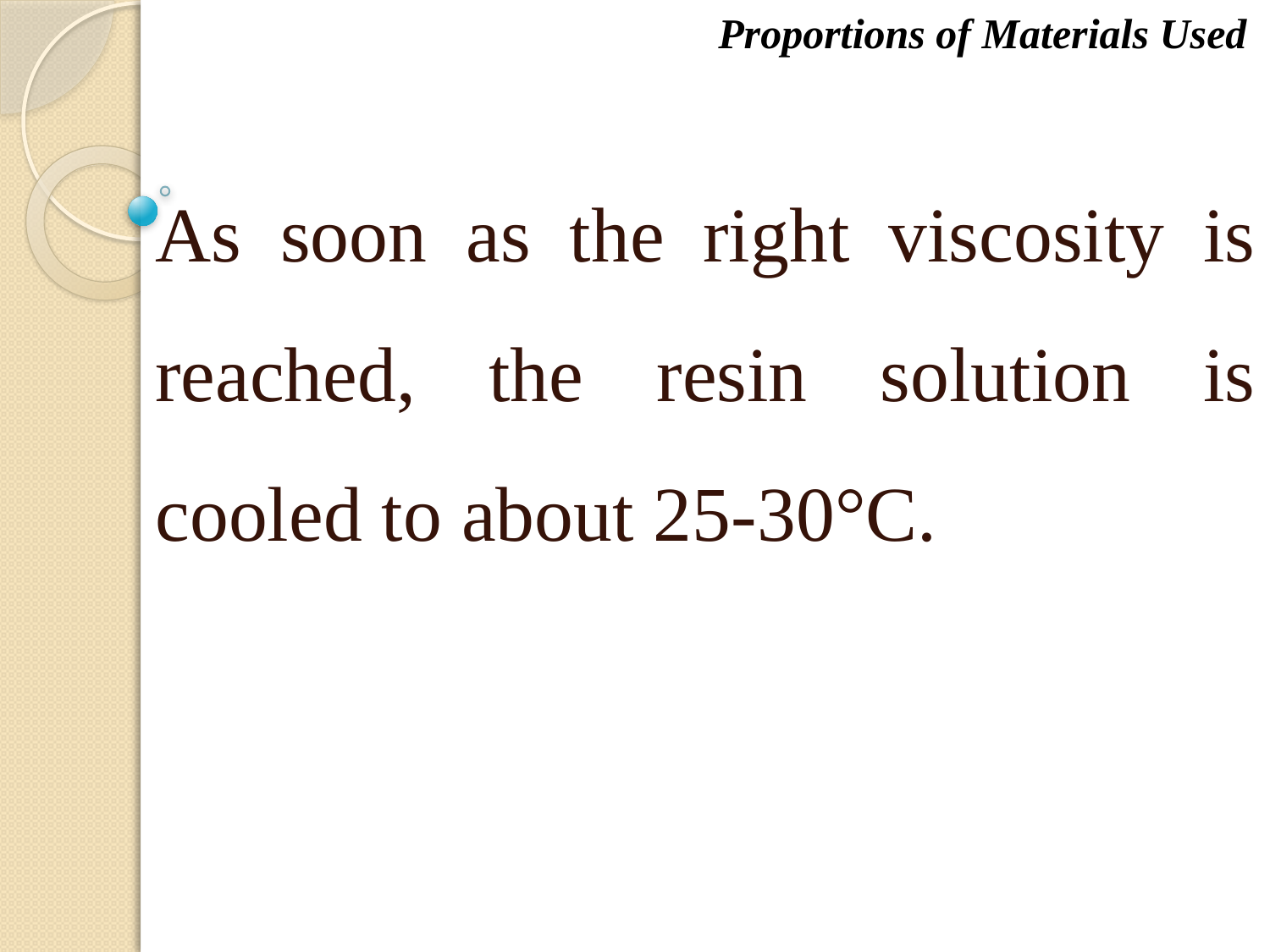

Proportions of Materials Used
As soon as the right viscosity is reached, the resin solution is cooled to about 25-30°C.